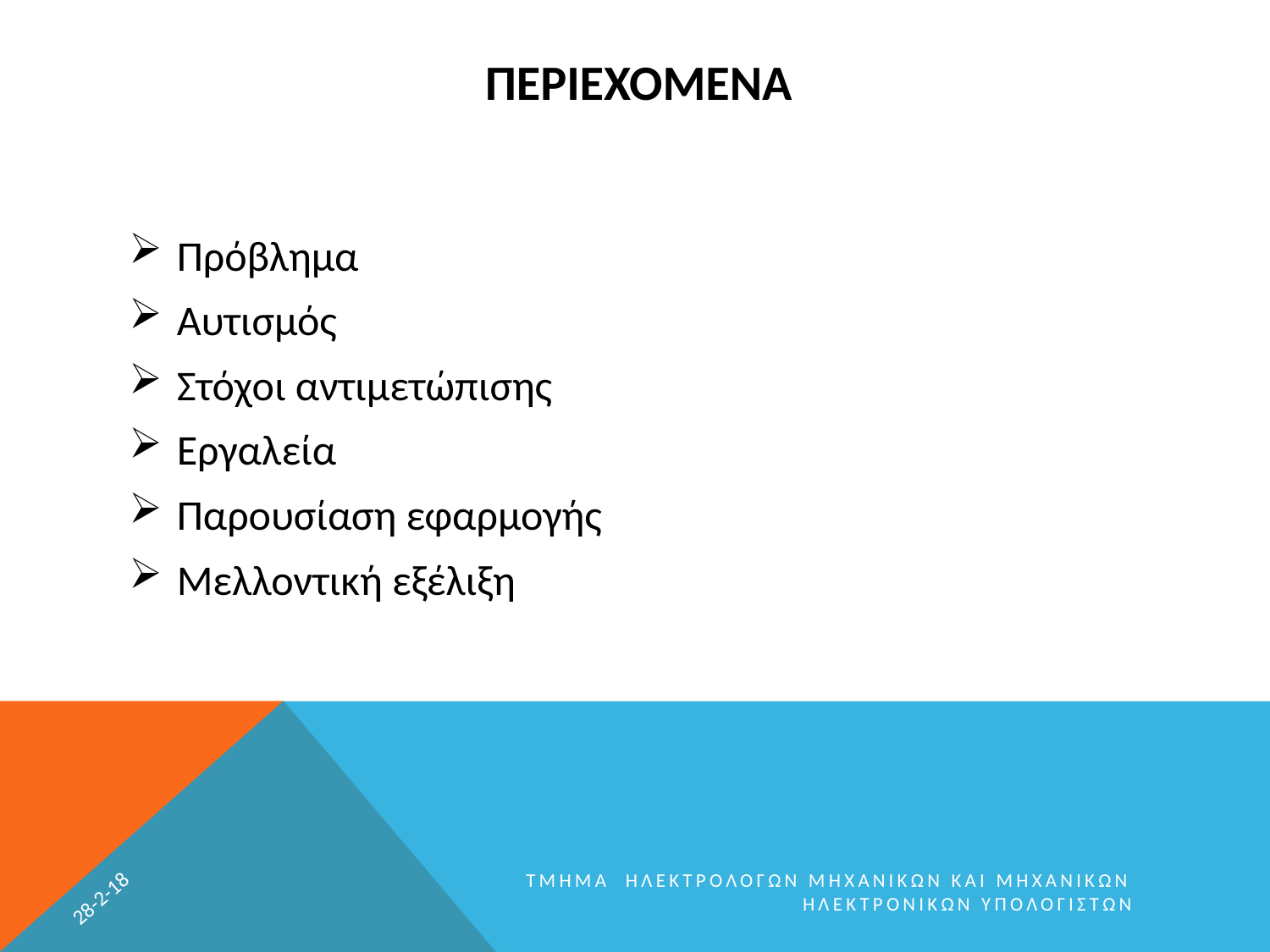

# Περιεχομενα
Πρόβλημα
Αυτισμός
Στόχοι αντιμετώπισης
Εργαλεία
Παρουσίαση εφαρμογής
Μελλοντική εξέλιξη

28-2-18
ΤΜΗΜΑ  ΗΛΕΚΤΡΟΛΟΓΩΝ ΜΗΧΑΝΙΚΩΝ ΚΑΙ ΜΗΧΑΝΙΚΩΝ ΗΛΕΚΤΡΟΝΙΚΩΝ ΥΠΟΛΟΓΙΣΤΩΝ